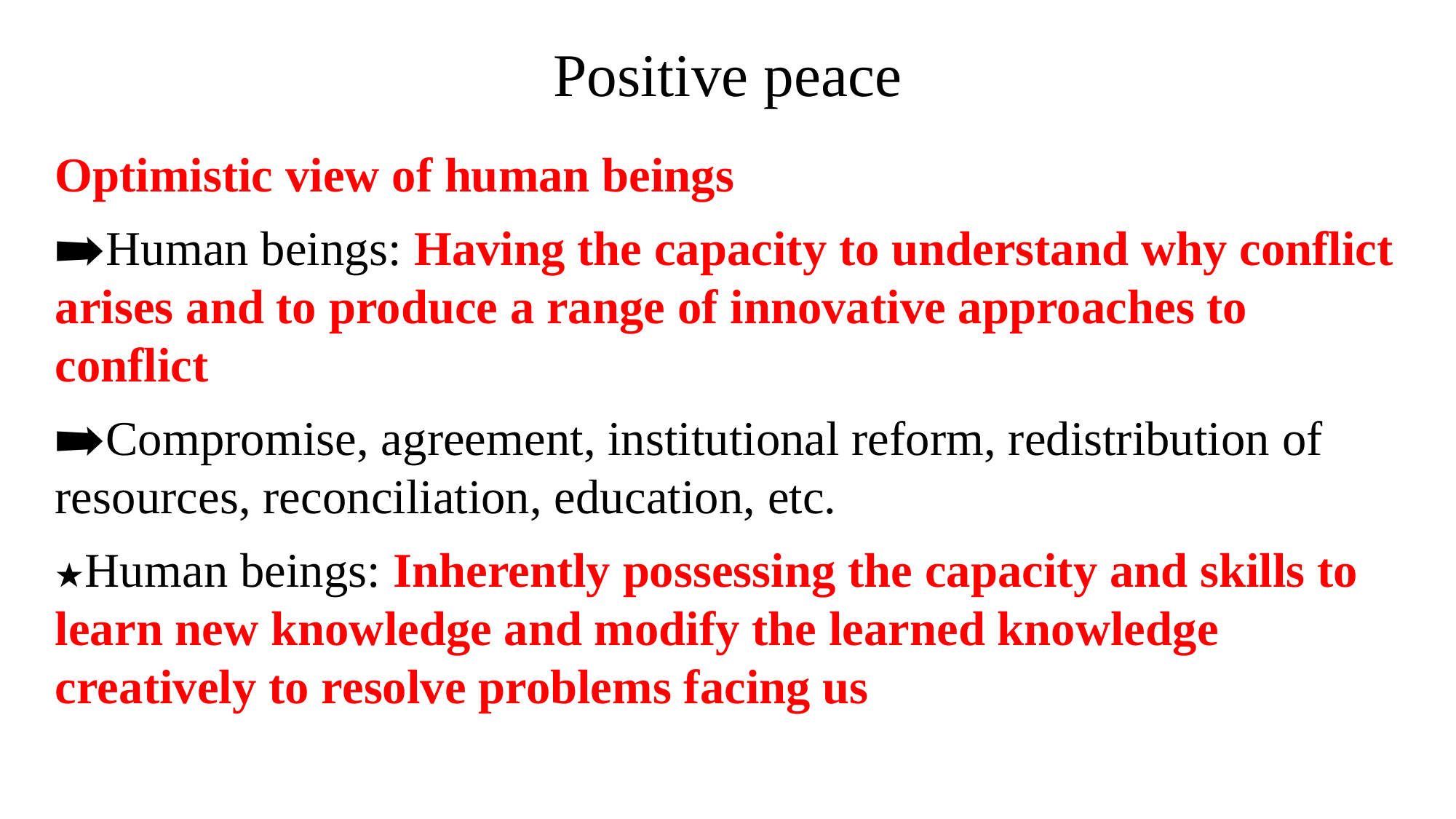

# Positive peace
Optimistic view of human beings
➡Human beings: Having the capacity to understand why conflict arises and to produce a range of innovative approaches to conflict
➡Compromise, agreement, institutional reform, redistribution of resources, reconciliation, education, etc.
★Human beings: Inherently possessing the capacity and skills to learn new knowledge and modify the learned knowledge creatively to resolve problems facing us